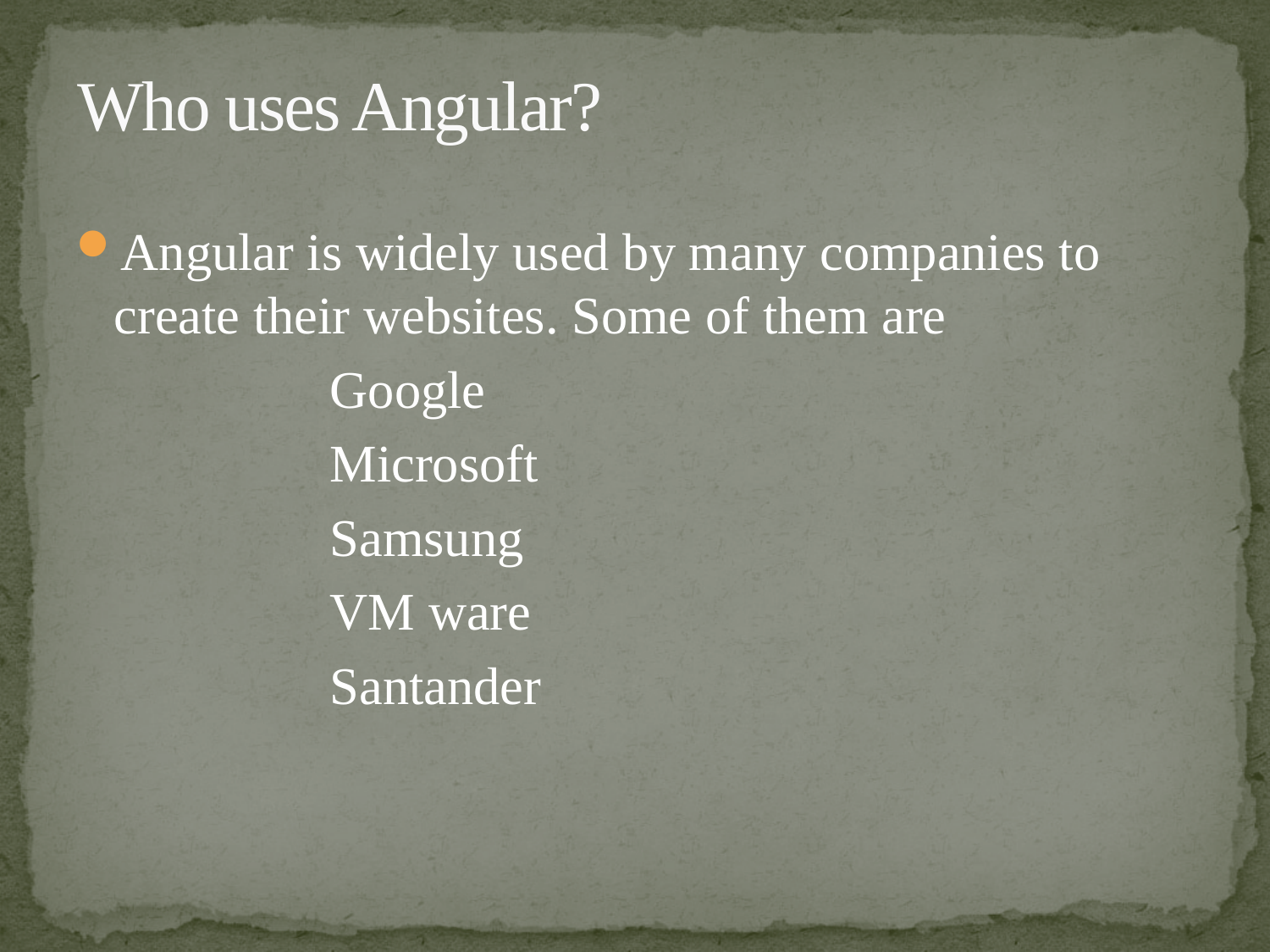

# Who uses Angular?
Angular is widely used by many companies to create their websites. Some of them are
		Google
		Microsoft
		Samsung
		VM ware
		Santander